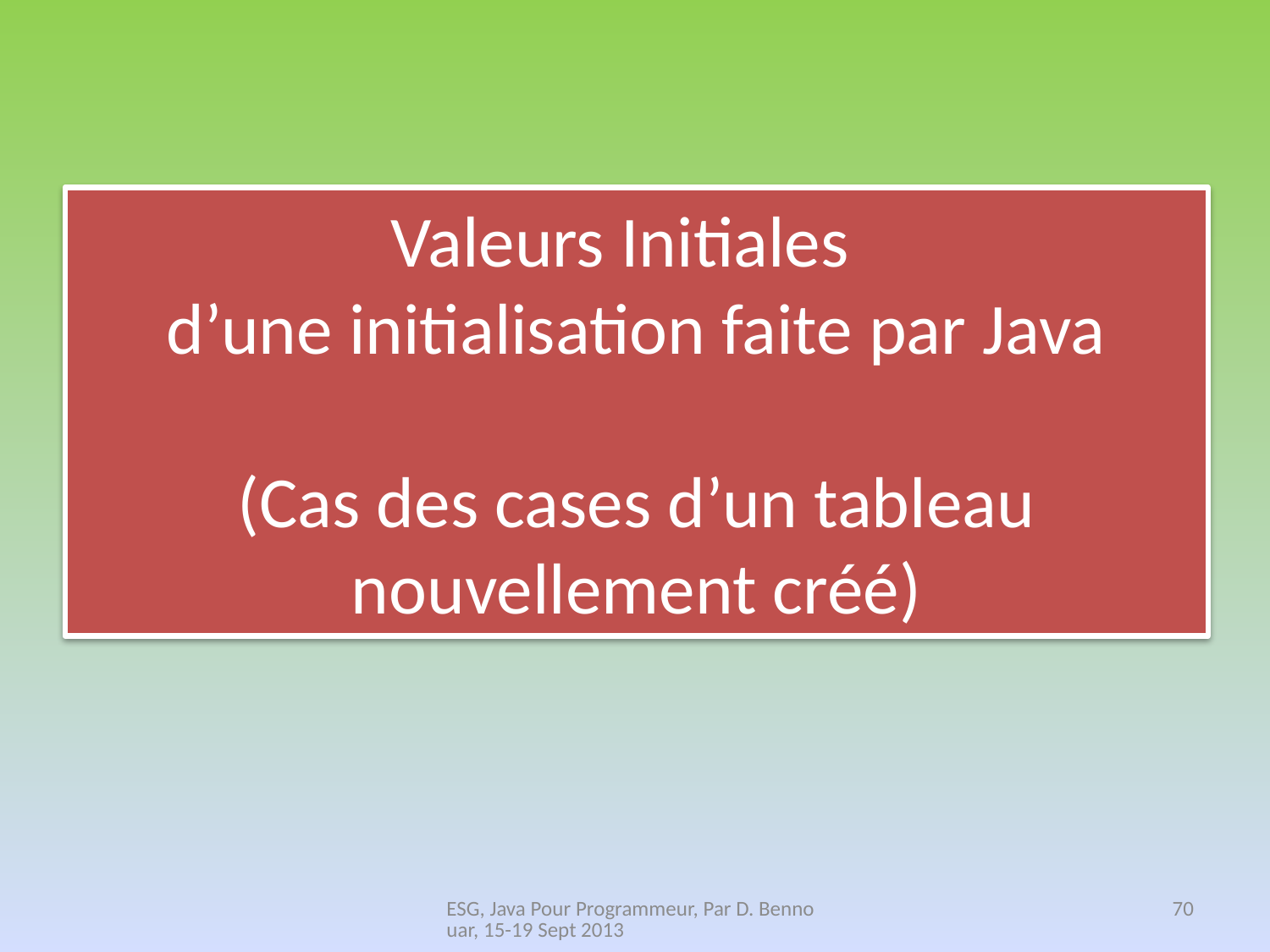

# Valeurs Initiales d’une initialisation faite par Java (Cas des cases d’un tableau nouvellement créé)
ESG, Java Pour Programmeur, Par D. Bennouar, 15-19 Sept 2013
70